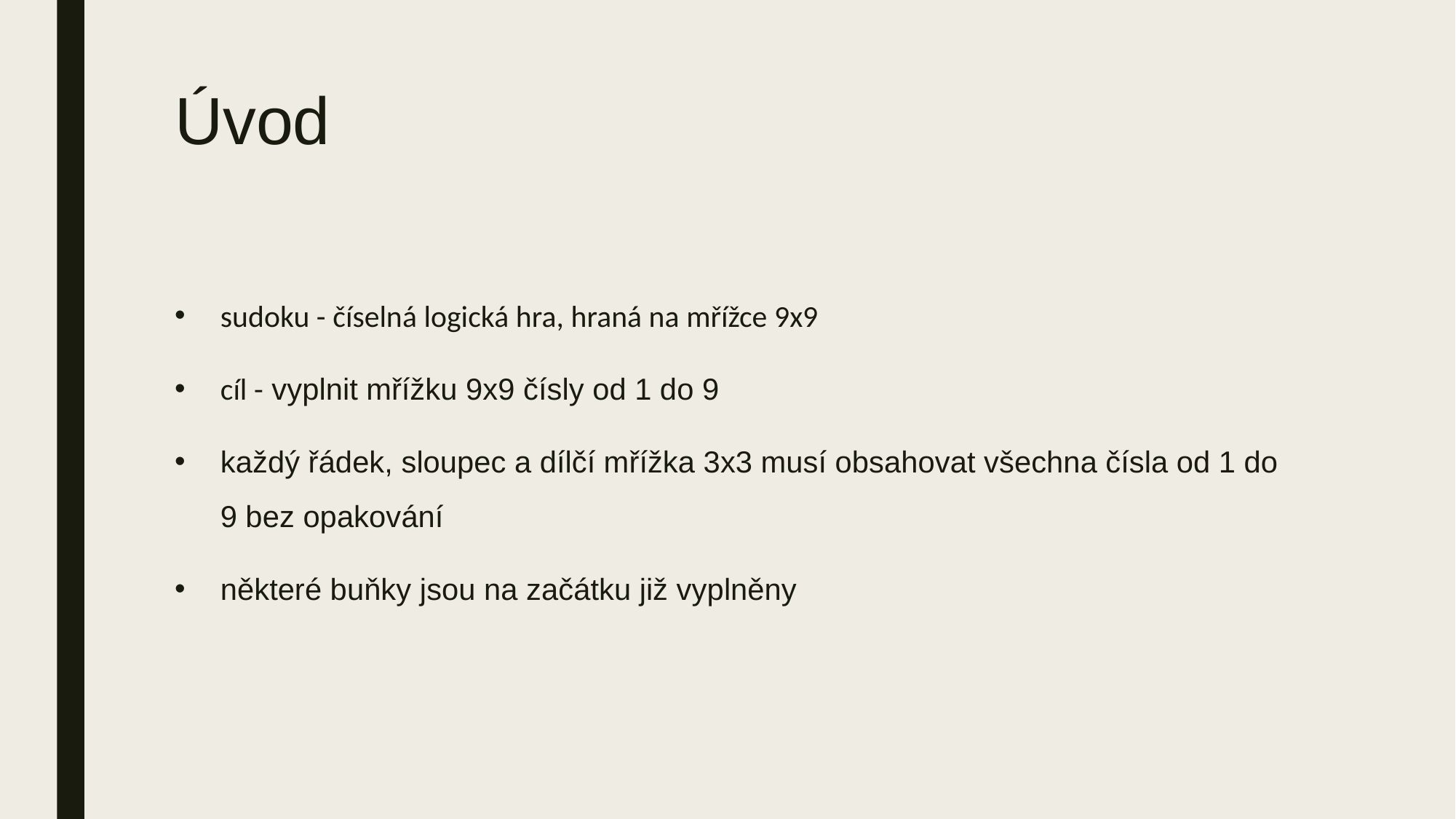

# Úvod
sudoku - číselná logická hra, hraná na mřížce 9x9
cíl - vyplnit mřížku 9x9 čísly od 1 do 9
každý řádek, sloupec a dílčí mřížka 3x3 musí obsahovat všechna čísla od 1 do 9 bez opakování
některé buňky jsou na začátku již vyplněny